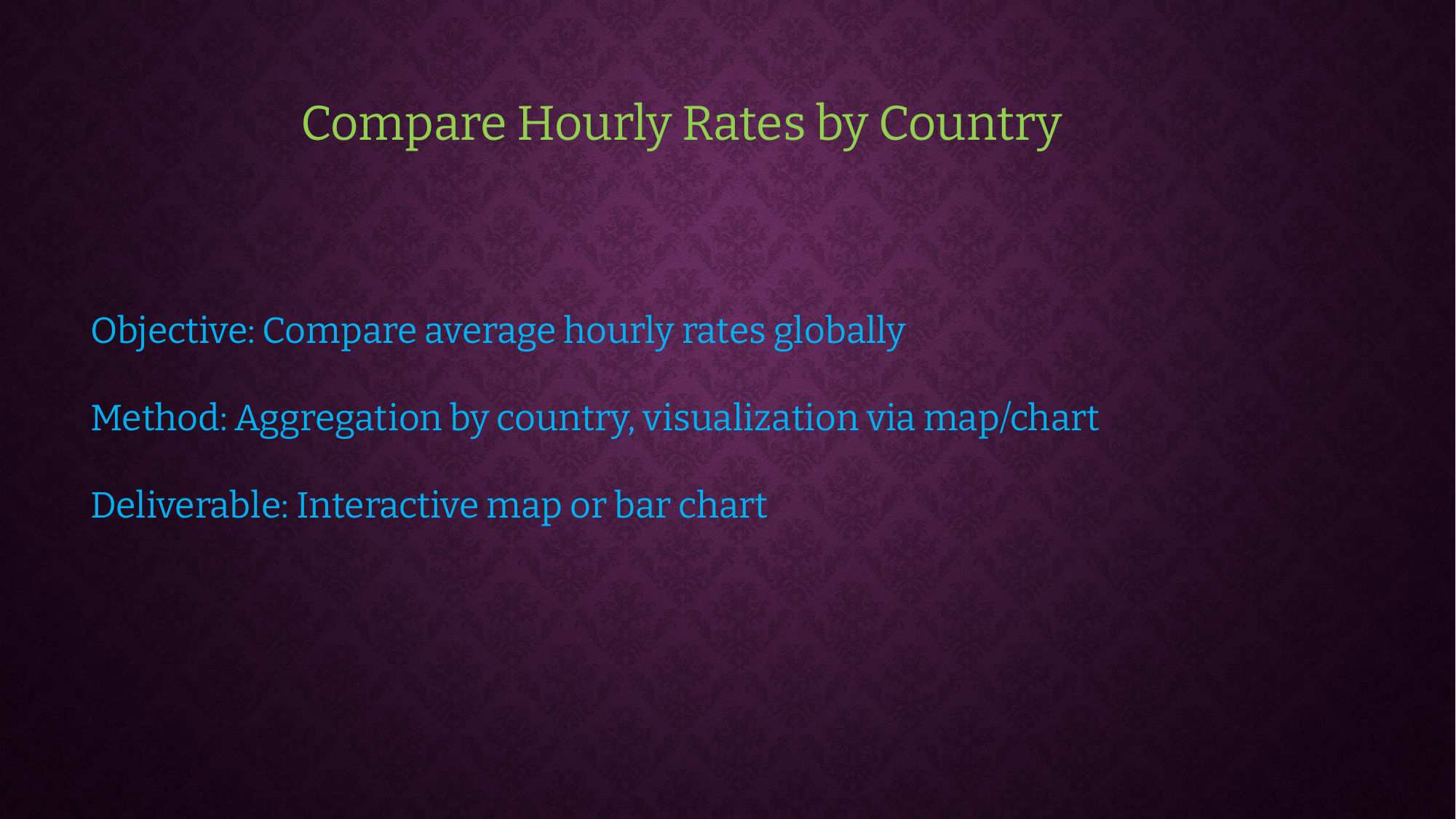

Compare Hourly Rates by Country
Objective: Compare average hourly rates globally

Method: Aggregation by country, visualization via map/chart

Deliverable: Interactive map or bar chart